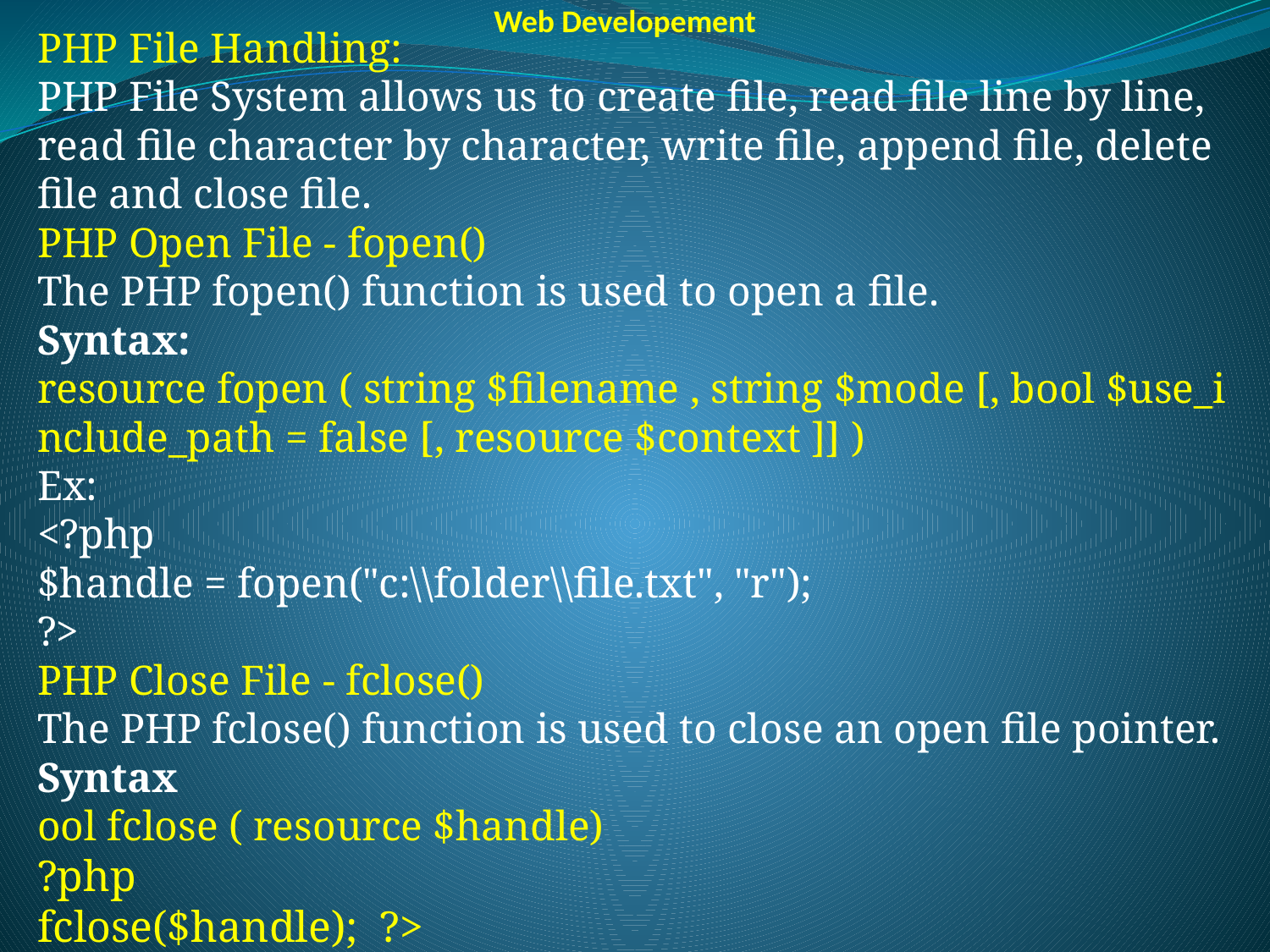

Web Developement
PHP File Handling:
PHP File System allows us to create file, read file line by line, read file character by character, write file, append file, delete file and close file.
PHP Open File - fopen()
The PHP fopen() function is used to open a file.
Syntax:
resource fopen ( string $filename , string $mode [, bool $use_include_path = false [, resource $context ]] )
Ex:
<?php
$handle = fopen("c:\\folder\\file.txt", "r");
?>
PHP Close File - fclose()
The PHP fclose() function is used to close an open file pointer.
Syntax
ool fclose ( resource $handle)
?php
fclose($handle);  ?>